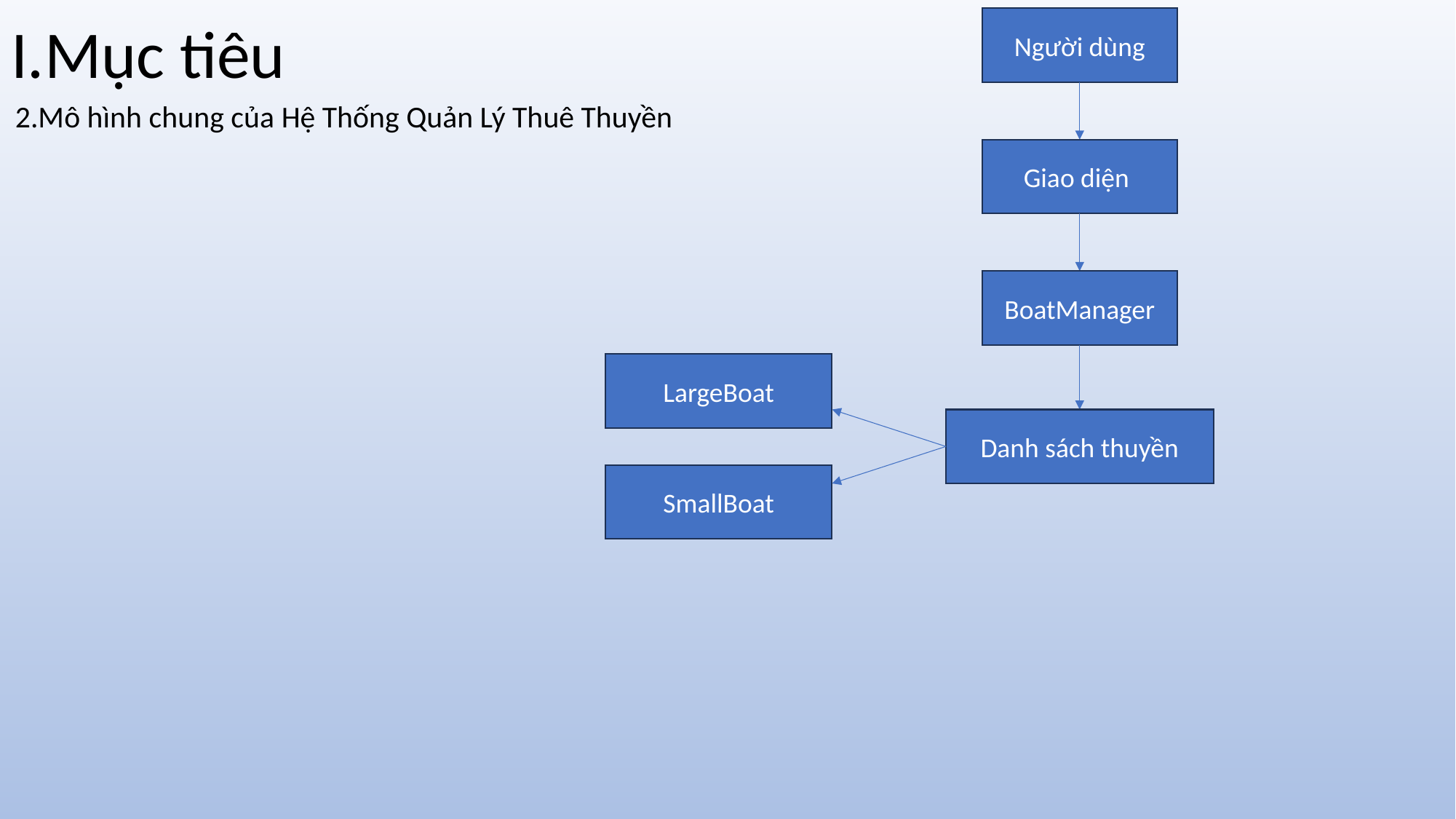

# I.Mục tiêu
Người dùng
2.Mô hình chung của Hệ Thống Quản Lý Thuê Thuyền
Giao diện
BoatManager
LargeBoat
Danh sách thuyền
SmallBoat